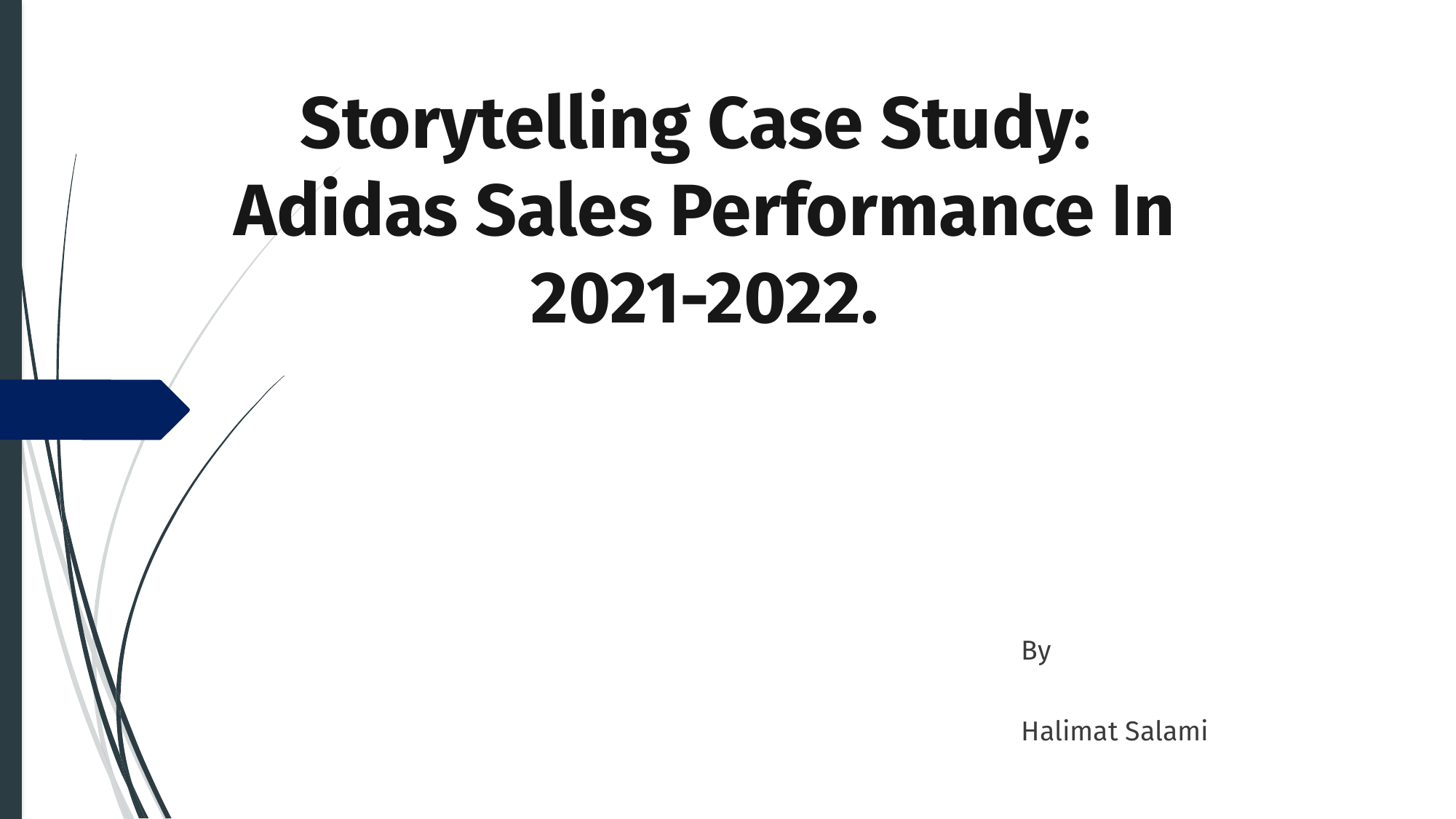

# Storytelling Case Study: Adidas Sales Performance In 2021-2022.
															By
															Halimat Salami